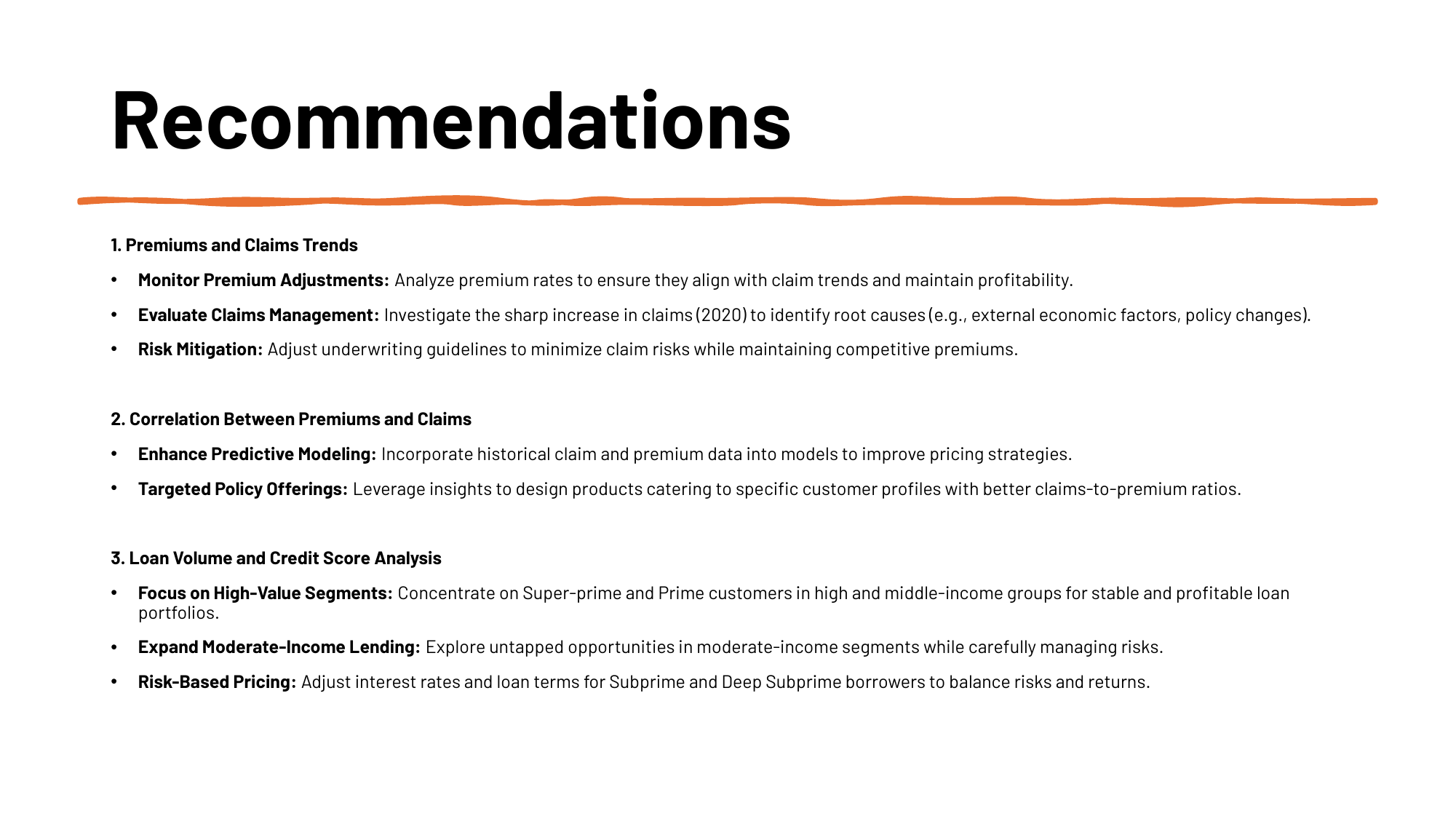

# Recommendations

1. Premiums and Claims Trends
Monitor Premium Adjustments: Analyze premium rates to ensure they align with claim trends and maintain profitability.
Evaluate Claims Management: Investigate the sharp increase in claims (2020) to identify root causes (e.g., external economic factors, policy changes).
Risk Mitigation: Adjust underwriting guidelines to minimize claim risks while maintaining competitive premiums.

2. Correlation Between Premiums and Claims
Enhance Predictive Modeling: Incorporate historical claim and premium data into models to improve pricing strategies.
Targeted Policy Offerings: Leverage insights to design products catering to specific customer profiles with better claims-to-premium ratios.

3. Loan Volume and Credit Score Analysis
Focus on High-Value Segments: Concentrate on Super-prime and Prime customers in high and middle-income groups for stable and profitable loan portfolios.
Expand Moderate-Income Lending: Explore untapped opportunities in moderate-income segments while carefully managing risks.
Risk-Based Pricing: Adjust interest rates and loan terms for Subprime and Deep Subprime borrowers to balance risks and returns.